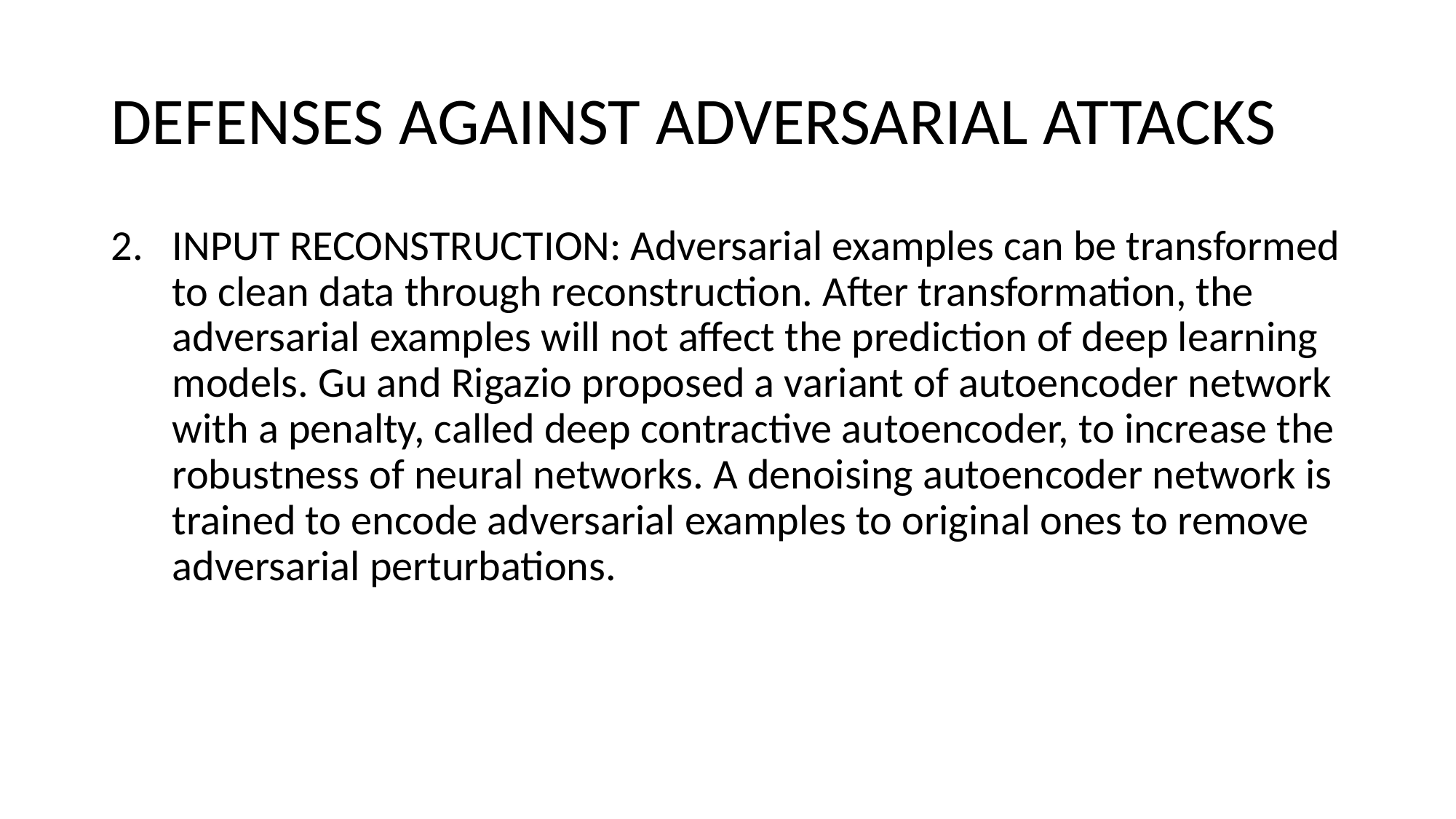

# DEFENSES AGAINST ADVERSARIAL ATTACKS
INPUT RECONSTRUCTION: Adversarial examples can be transformed to clean data through reconstruction. After transformation, the adversarial examples will not affect the prediction of deep learning models. Gu and Rigazio proposed a variant of autoencoder network with a penalty, called deep contractive autoencoder, to increase the robustness of neural networks. A denoising autoencoder network is trained to encode adversarial examples to original ones to remove adversarial perturbations.